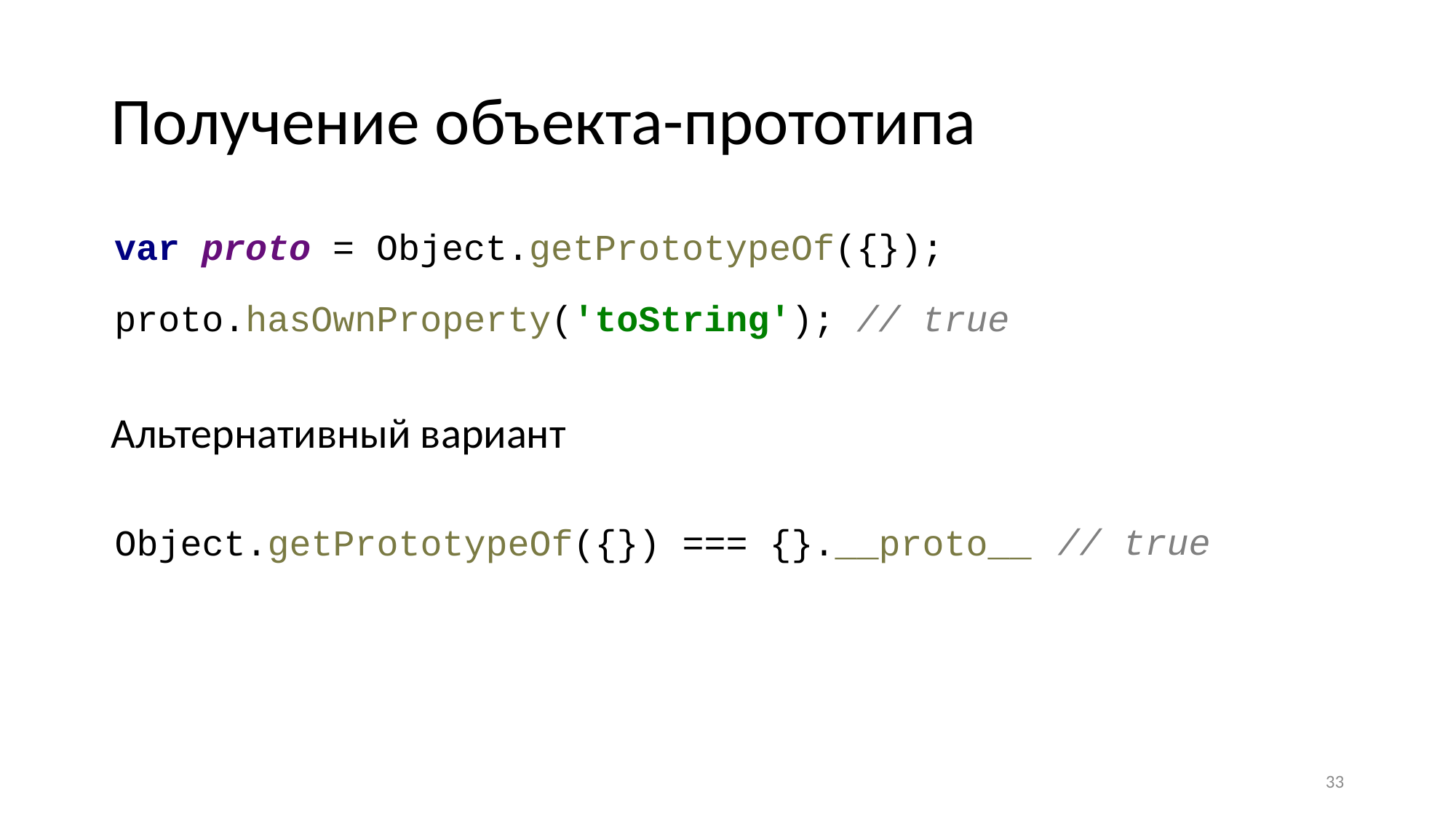

# Получение объекта-прототипа

Альтернативный вариант

var proto = Object.getPrototypeOf({});
proto.hasOwnProperty('toString'); // true
Object.getPrototypeOf({}) === {}.__proto__
// true
33